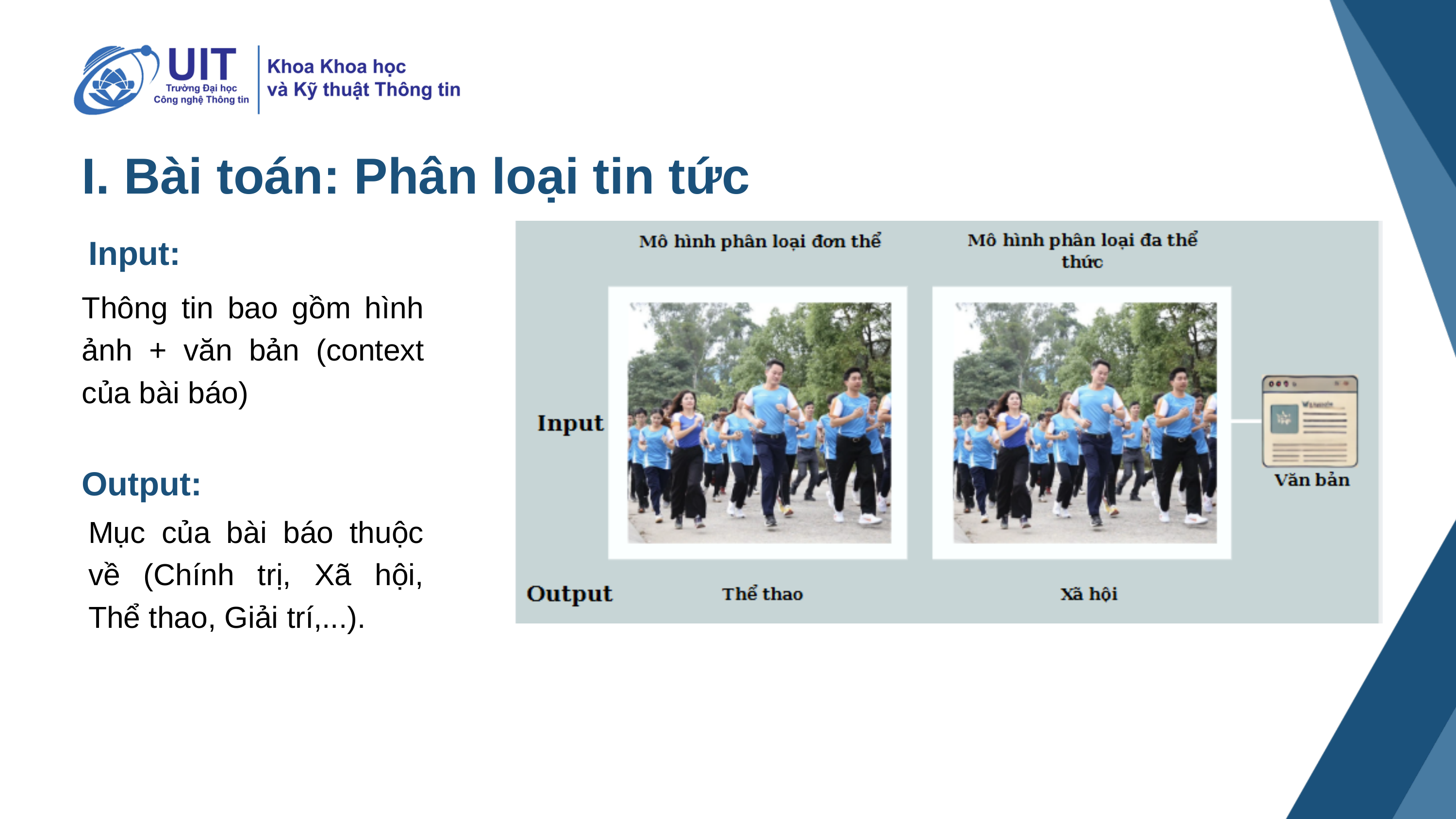

I. Bài toán: Phân loại tin tức

Input:
Thông tin bao gồm hình ảnh + văn bản (context của bài báo)
Output:
Mục của bài báo thuộc về (Chính trị, Xã hội, Thể thao, Giải trí,...).